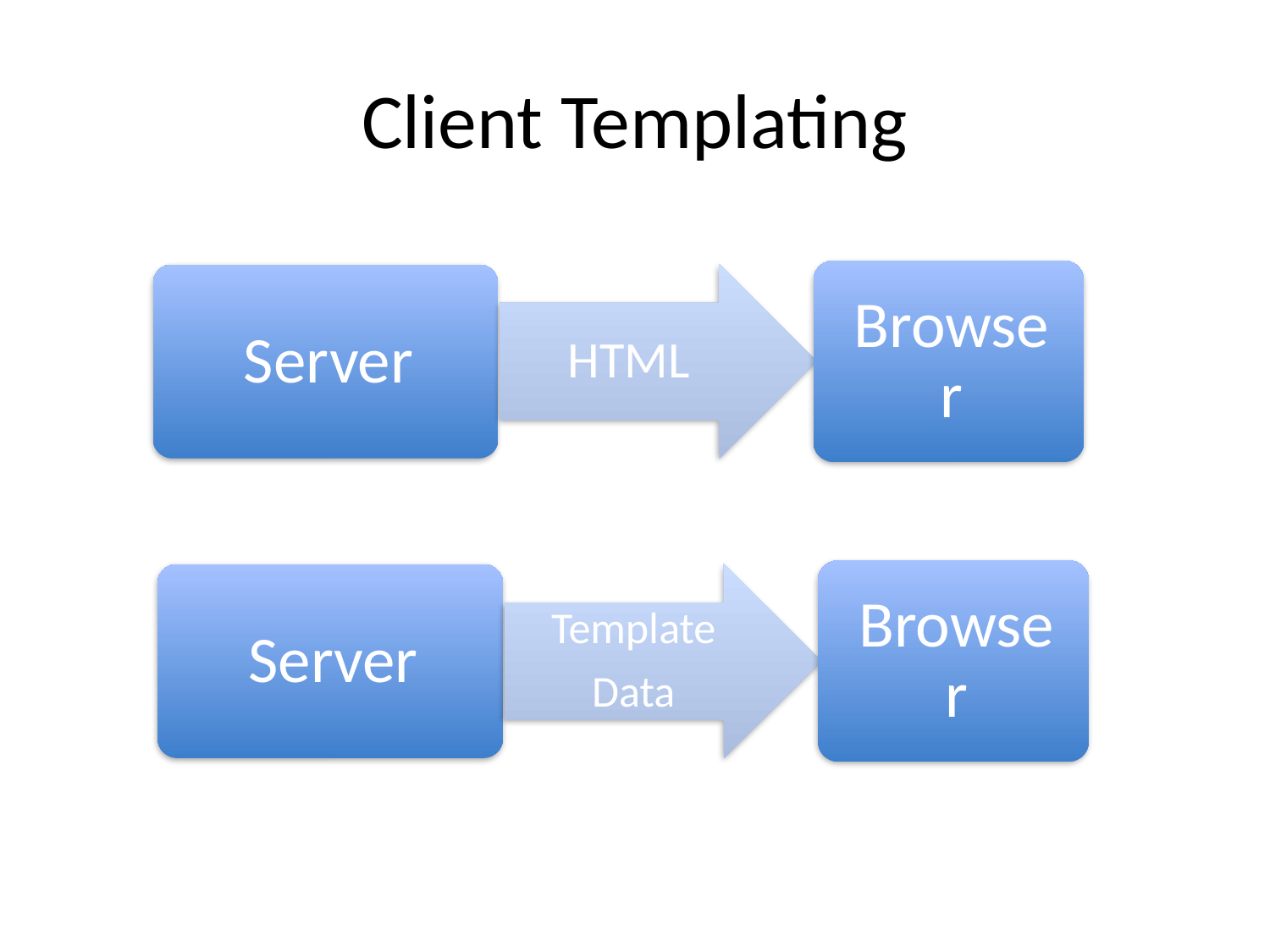

# Client Templating
Server
HTML
Browser
Server
Template
Data
Browser